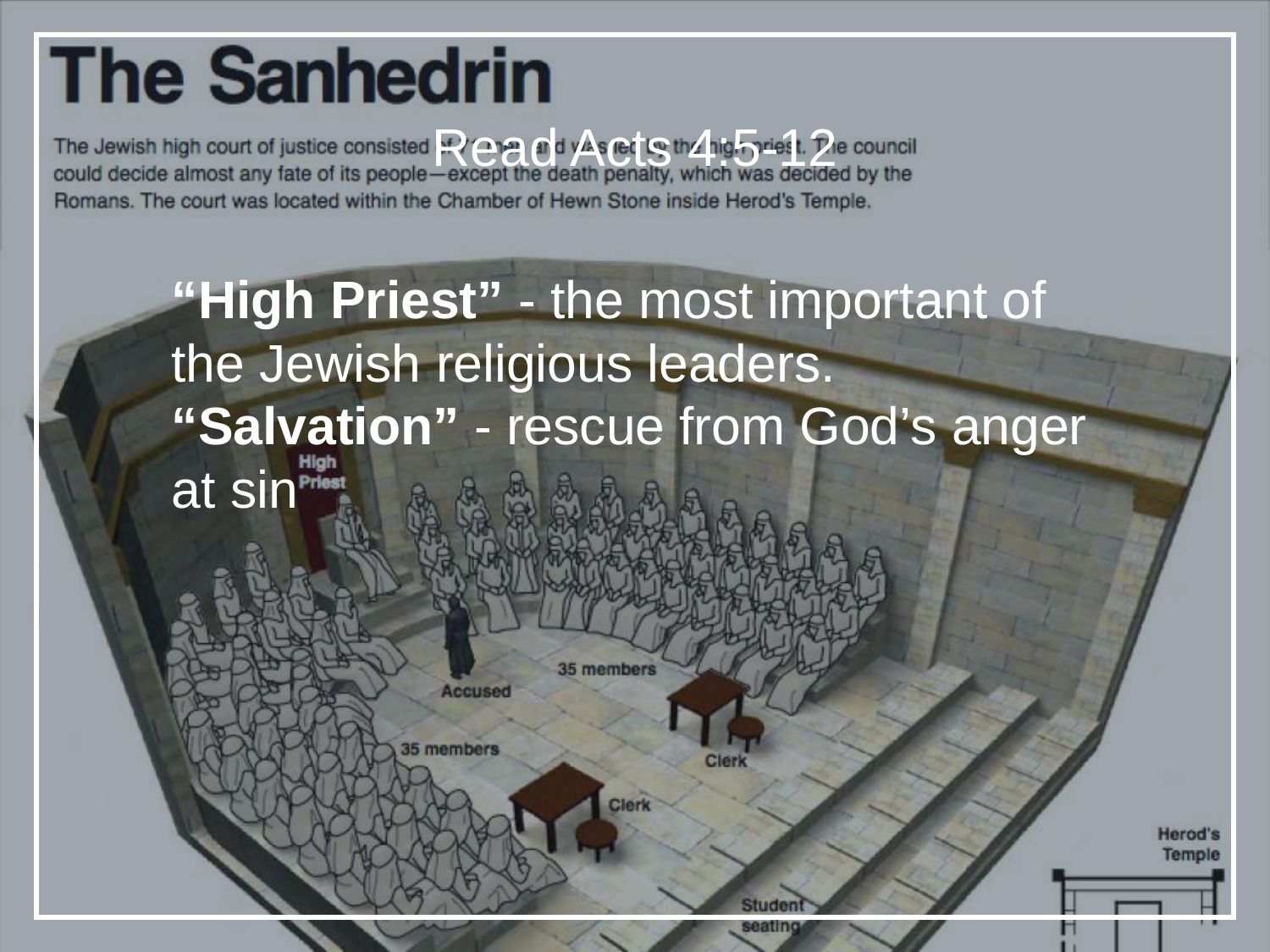

# Read Acts 4:5-12
“High Priest” - the most important of the Jewish religious leaders.
“Salvation” - rescue from God’s anger at sin